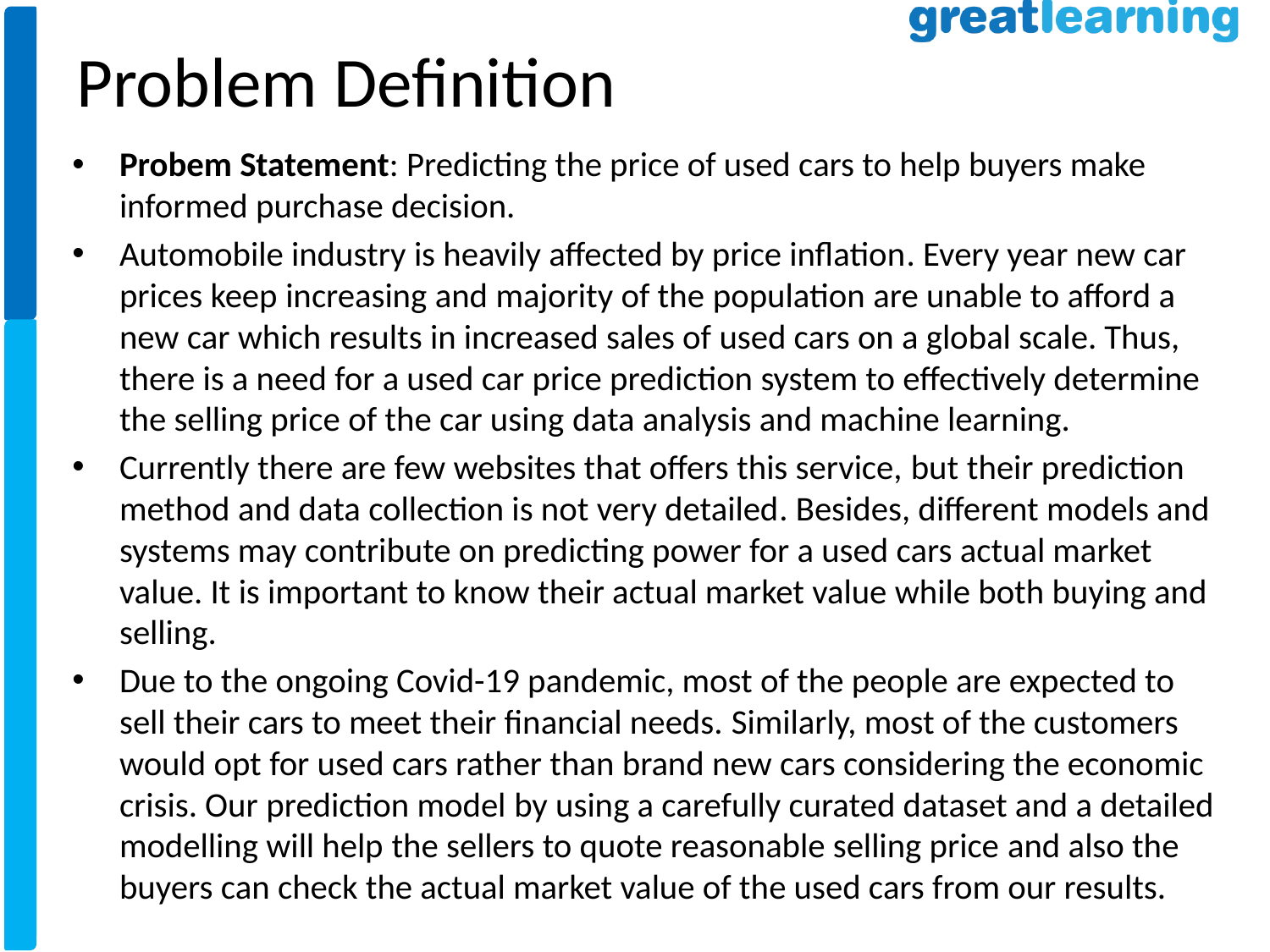

Problem Definition
Probem Statement: Predicting the price of used cars to help buyers make informed purchase decision.
Automobile industry is heavily affected by price inflation. Every year new car prices keep increasing and majority of the population are unable to afford a new car which results in increased sales of used cars on a global scale. Thus, there is a need for a used car price prediction system to effectively determine the selling price of the car using data analysis and machine learning.
Currently there are few websites that offers this service, but their prediction method and data collection is not very detailed. Besides, different models and systems may contribute on predicting power for a used cars actual market value. It is important to know their actual market value while both buying and selling.
Due to the ongoing Covid-19 pandemic, most of the people are expected to sell their cars to meet their financial needs. Similarly, most of the customers would opt for used cars rather than brand new cars considering the economic crisis. Our prediction model by using a carefully curated dataset and a detailed modelling will help the sellers to quote reasonable selling price and also the buyers can check the actual market value of the used cars from our results.